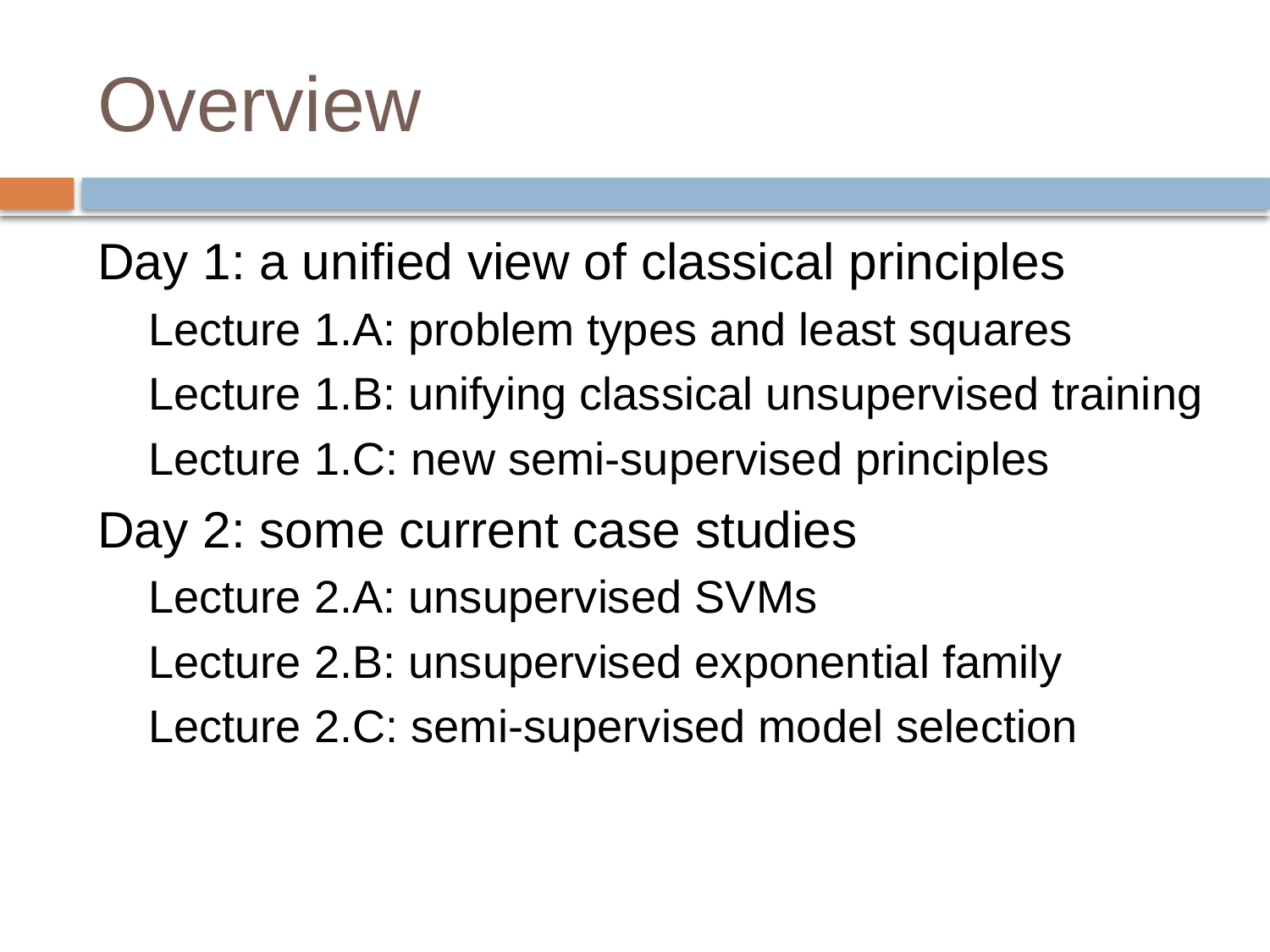

# Overview
Day 1: a unified view of classical principles
Lecture 1.A: problem types and least squares
Lecture 1.B: unifying classical unsupervised training
Lecture 1.C: new semi-supervised principles
Day 2: some current case studies
Lecture 2.A: unsupervised SVMs
Lecture 2.B: unsupervised exponential family
Lecture 2.C: semi-supervised model selection